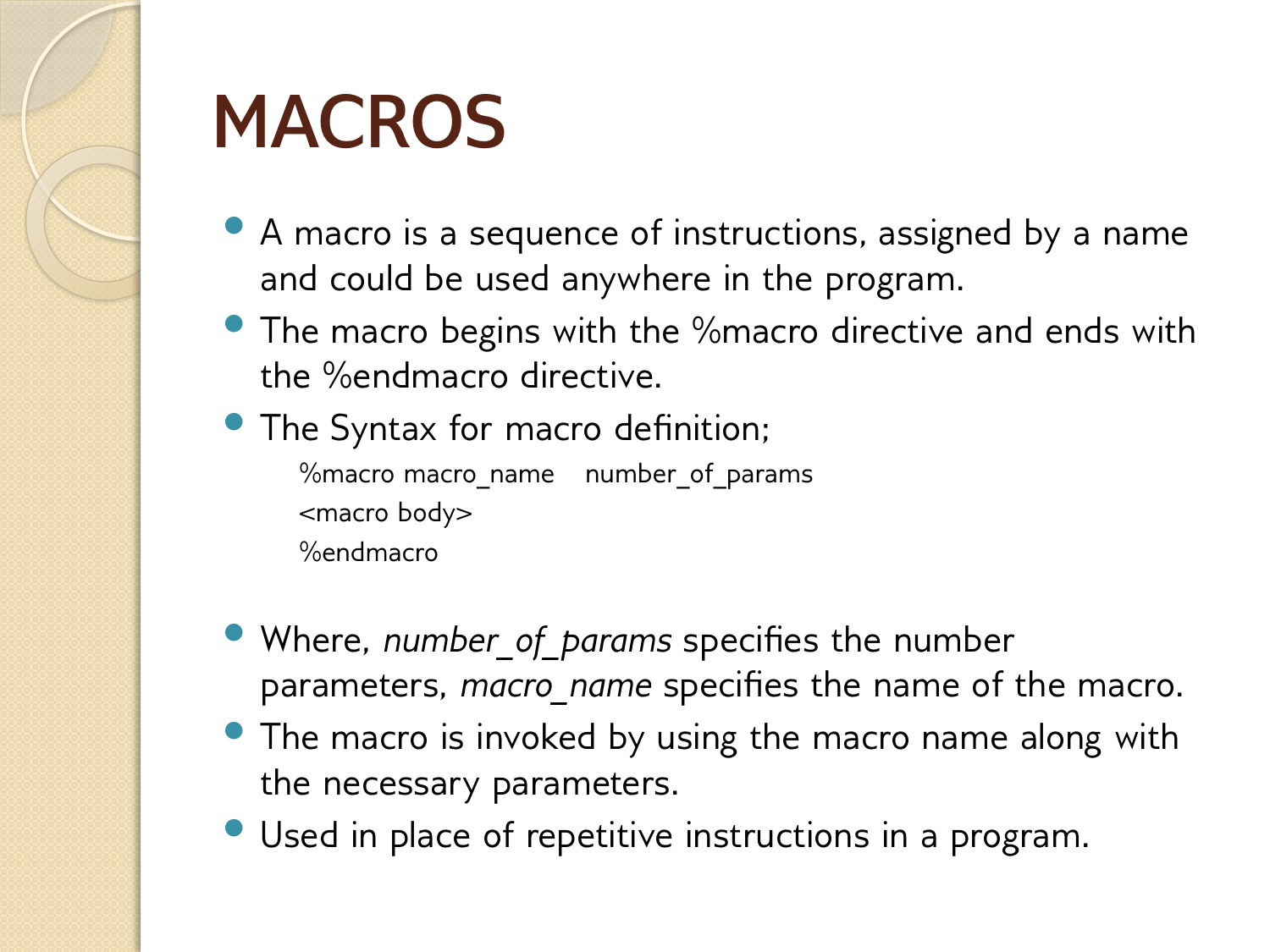

# MACROS
A macro is a sequence of instructions, assigned by a name and could be used anywhere in the program.
The macro begins with the %macro directive and ends with the %endmacro directive.
The Syntax for macro definition;
%macro macro_name 		number_of_params
<macro body>
%endmacro

Where, number_of_params specifies the number parameters, macro_name specifies the name of the macro.
The macro is invoked by using the macro name along with the necessary parameters.
Used in place of repetitive instructions in a program.